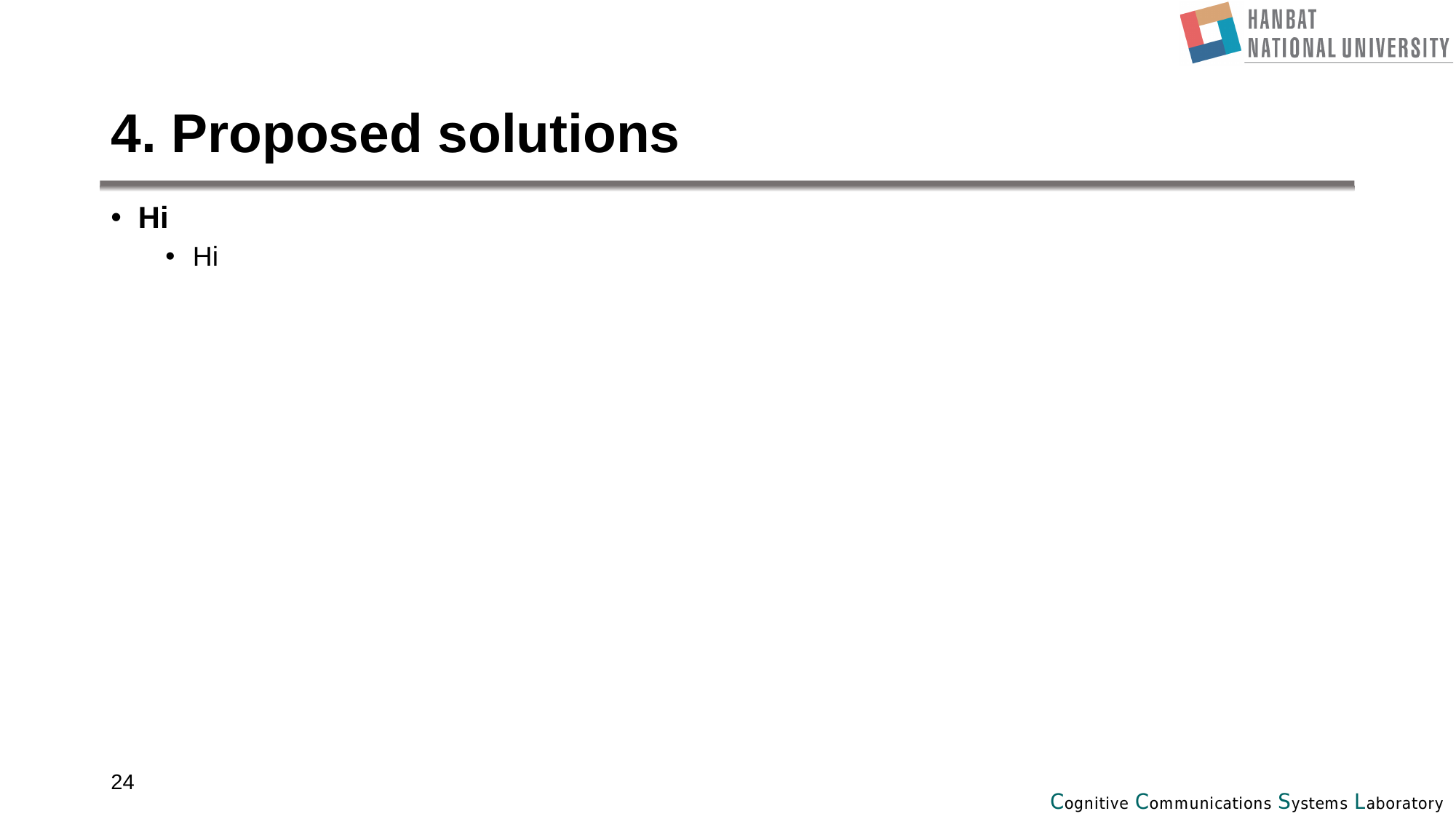

# 4. Proposed solutions
Hi
Hi

24